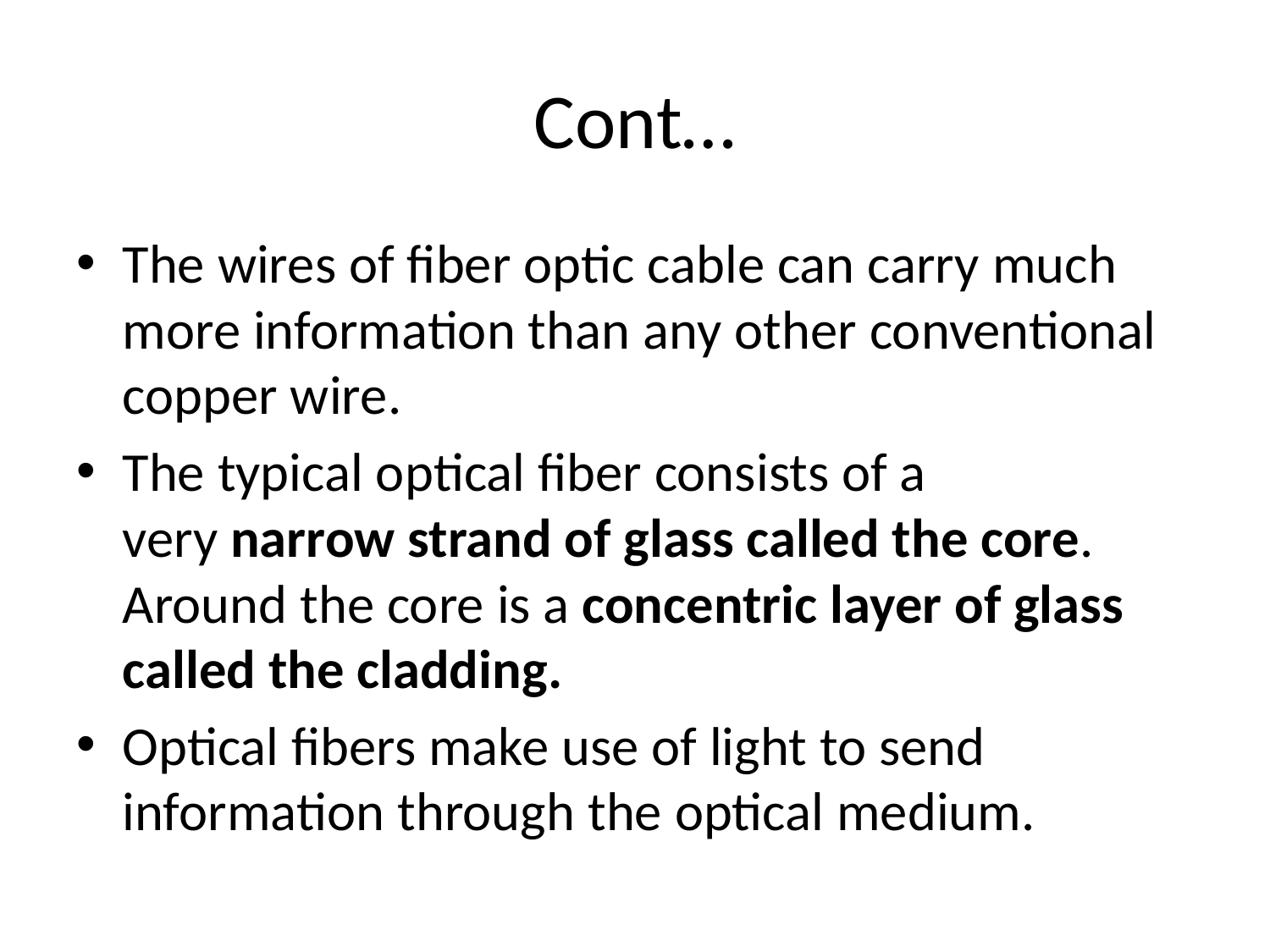

# Cont…
The wires of fiber optic cable can carry much more information than any other conventional copper wire.
The typical optical fiber consists of a very narrow strand of glass called the core. Around the core is a concentric layer of glass called the cladding.
Optical fibers make use of light to send information through the optical medium.